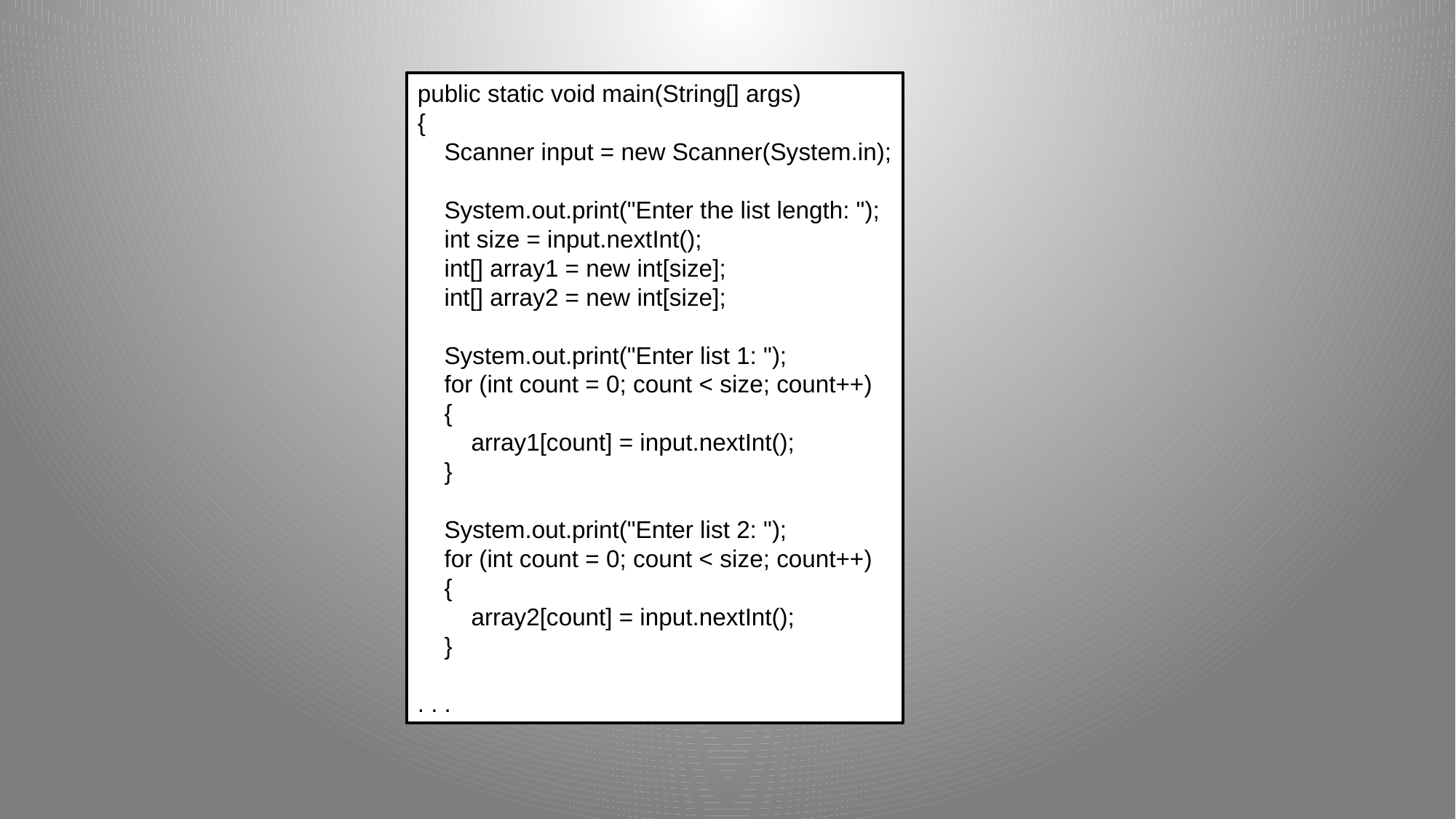

public static void main(String[] args)
{
    Scanner input = new Scanner(System.in);

    System.out.print("Enter the list length: ");
    int size = input.nextInt();
    int[] array1 = new int[size];
    int[] array2 = new int[size];

    System.out.print("Enter list 1: ");
    for (int count = 0; count < size; count++)
    {
        array1[count] = input.nextInt();
    }

    System.out.print("Enter list 2: ");
    for (int count = 0; count < size; count++)
    {
        array2[count] = input.nextInt();
    }

. . .